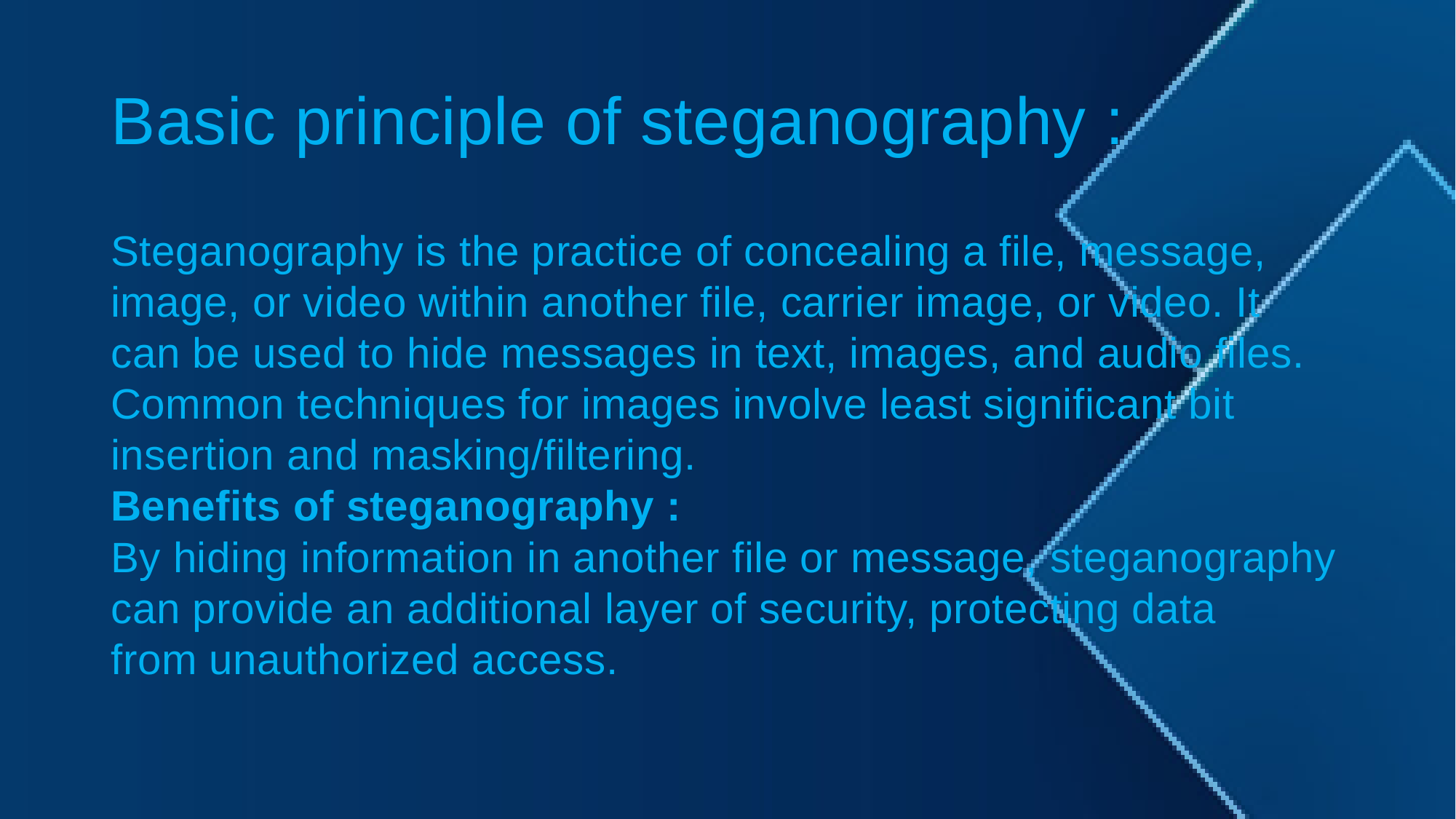

# Basic principle of steganography :
Steganography is the practice of concealing a file, message,
image, or video within another file, carrier image, or video. It
can be used to hide messages in text, images, and audio files.
Common techniques for images involve least significant bit
insertion and masking/filtering.
Benefits of steganography :
By hiding information in another file or message, steganography
can provide an additional layer of security, protecting data
from unauthorized access.